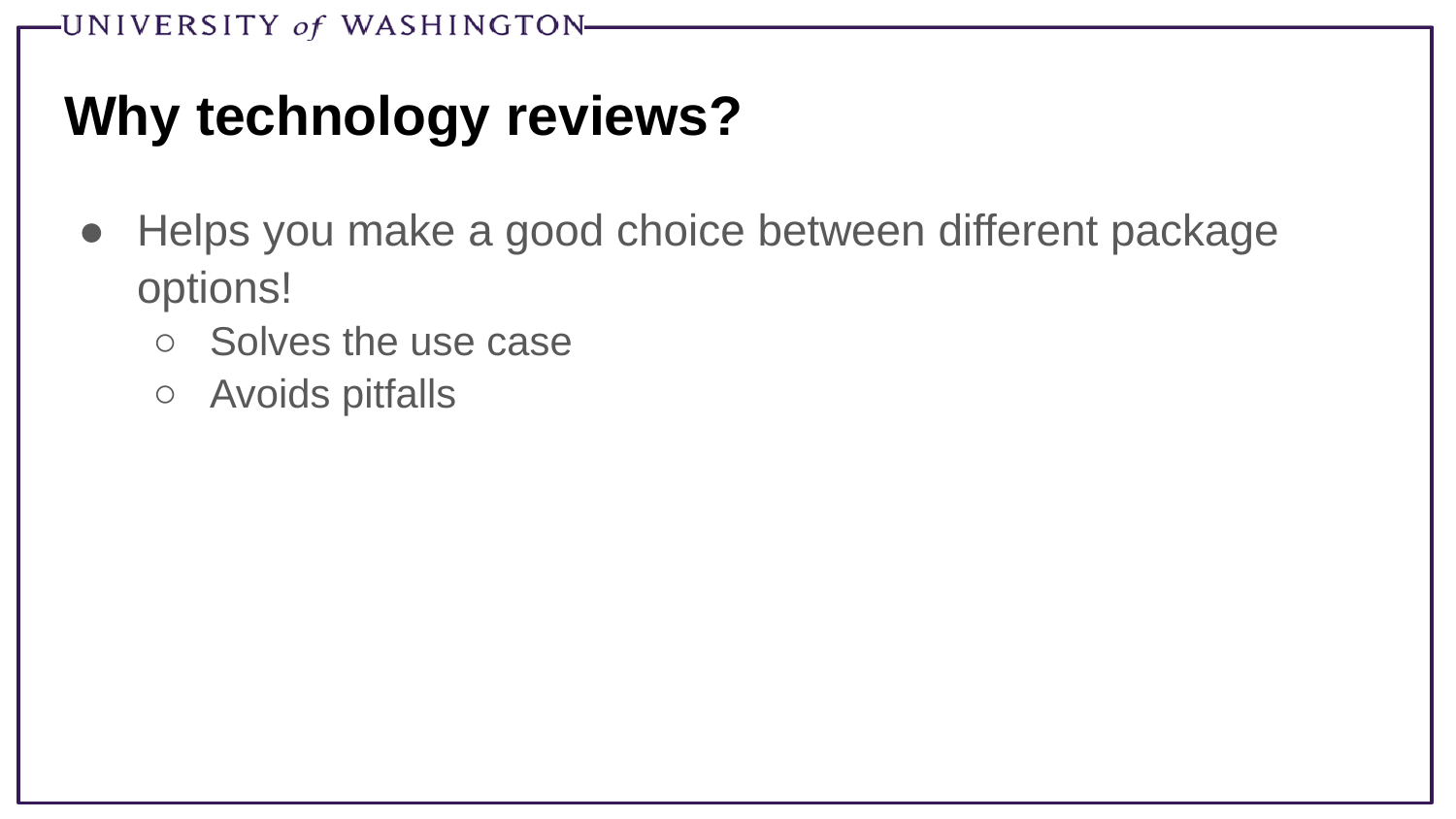

# Why technology reviews?
Helps you make a good choice between different package options!
Solves the use case
Avoids pitfalls